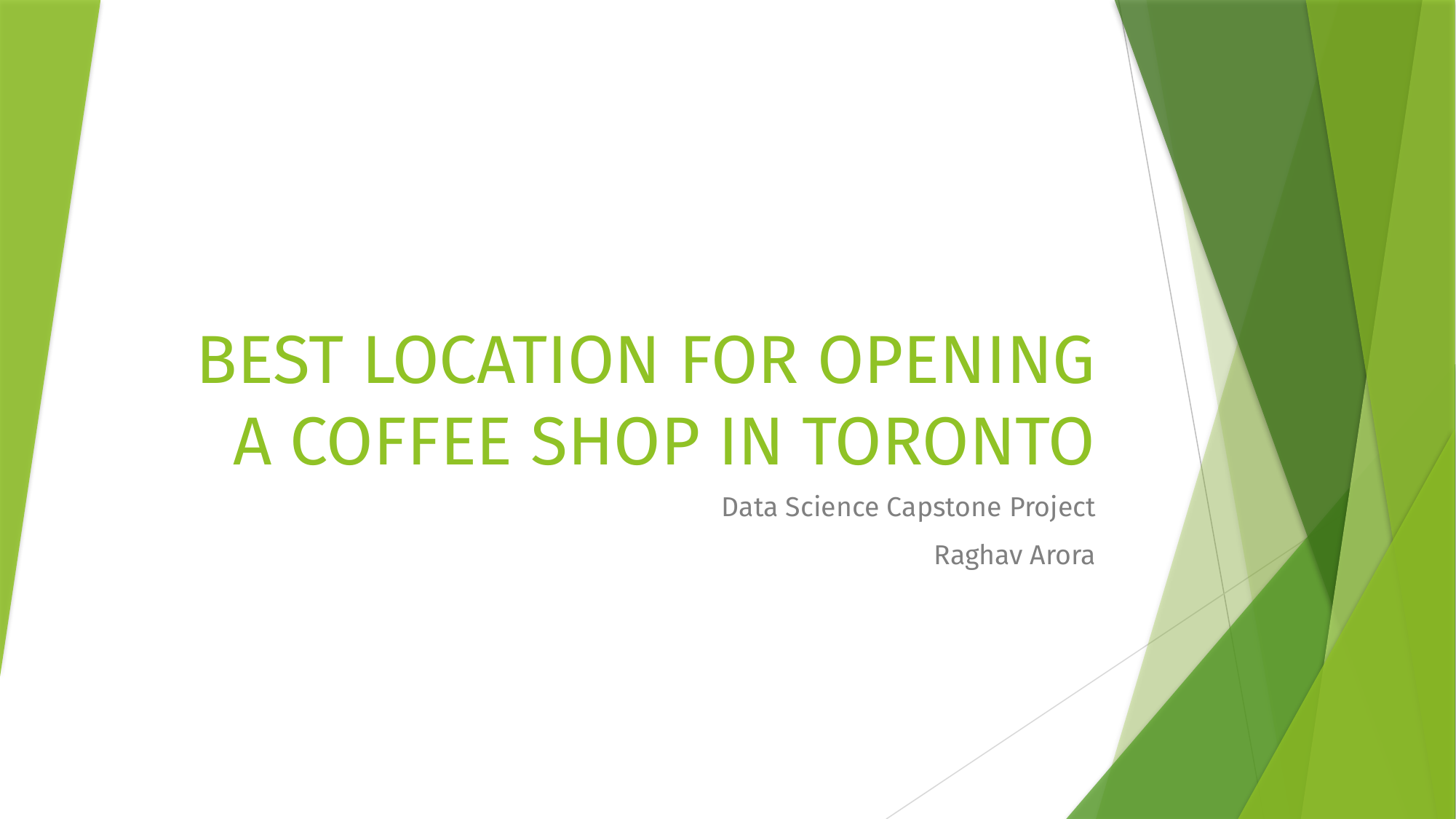

# BEST LOCATION FOR OPENING A COFFEE SHOP IN TORONTO
Data Science Capstone Project
Raghav Arora